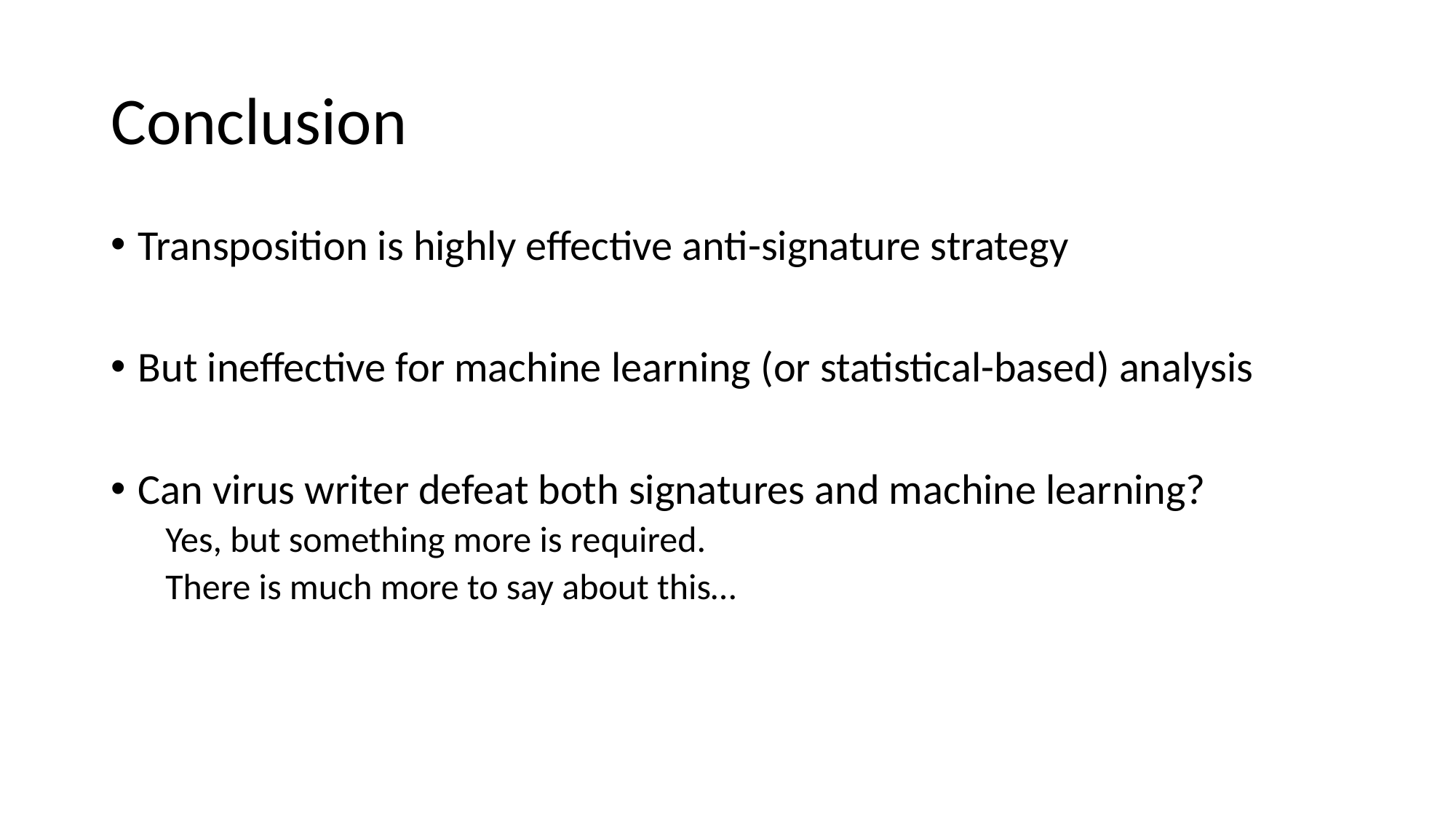

# Conclusion
Transposition is highly effective anti-signature strategy

But ineffective for machine learning (or statistical-based) analysis

Can virus writer defeat both signatures and machine learning?
Yes, but something more is required.
There is much more to say about this…